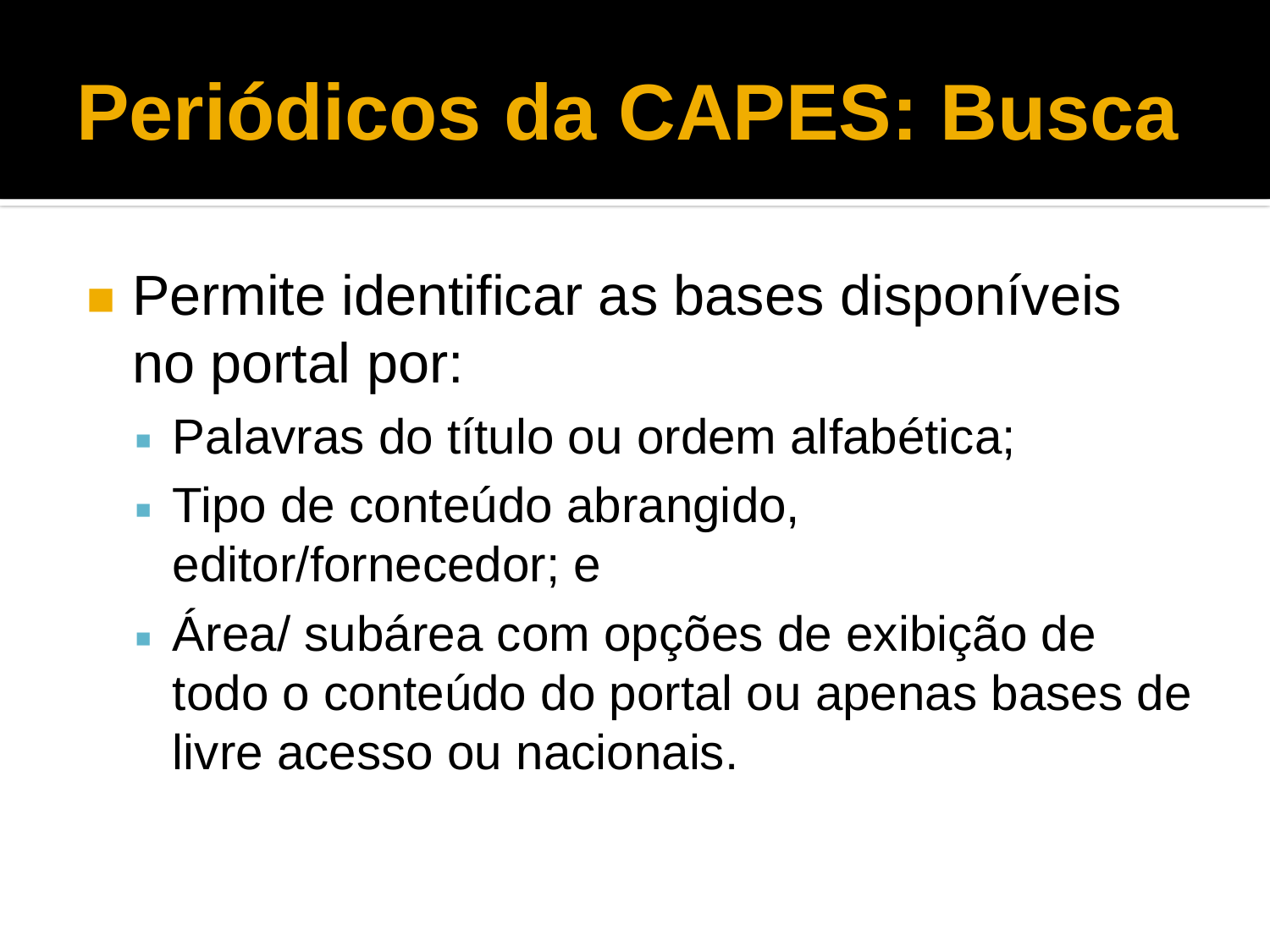

Periódicos da CAPES: Busca
Permite identificar as bases disponíveis no portal por:
Palavras do título ou ordem alfabética;
Tipo de conteúdo abrangido, editor/fornecedor; e
Área/ subárea com opções de exibição de todo o conteúdo do portal ou apenas bases de livre acesso ou nacionais.